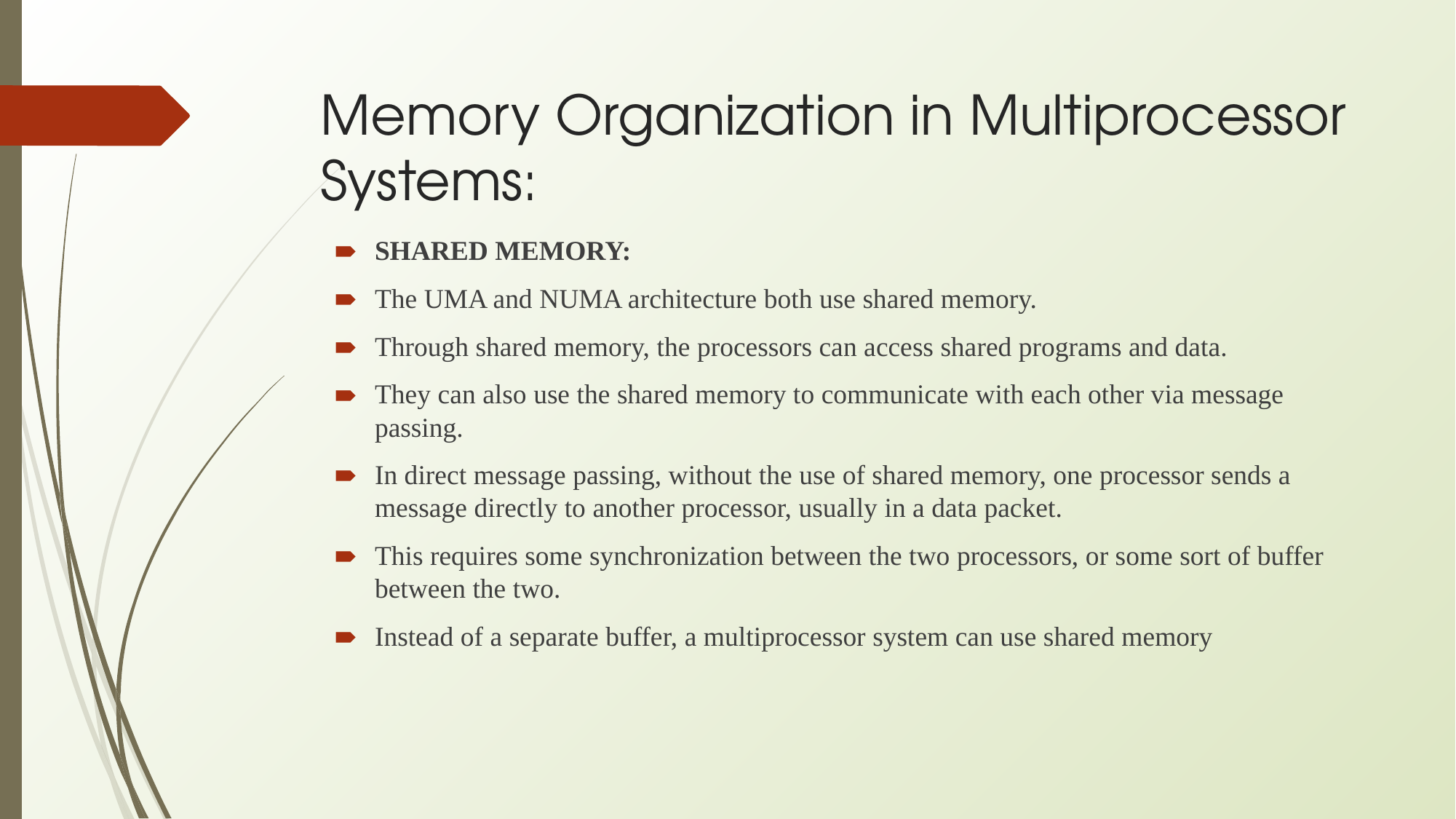

# Memory Organization in Multiprocessor Systems:
SHARED MEMORY:
The UMA and NUMA architecture both use shared memory.
Through shared memory, the processors can access shared programs and data.
They can also use the shared memory to communicate with each other via message passing.
In direct message passing, without the use of shared memory, one processor sends a message directly to another processor, usually in a data packet.
This requires some synchronization between the two processors, or some sort of buffer between the two.
Instead of a separate buffer, a multiprocessor system can use shared memory